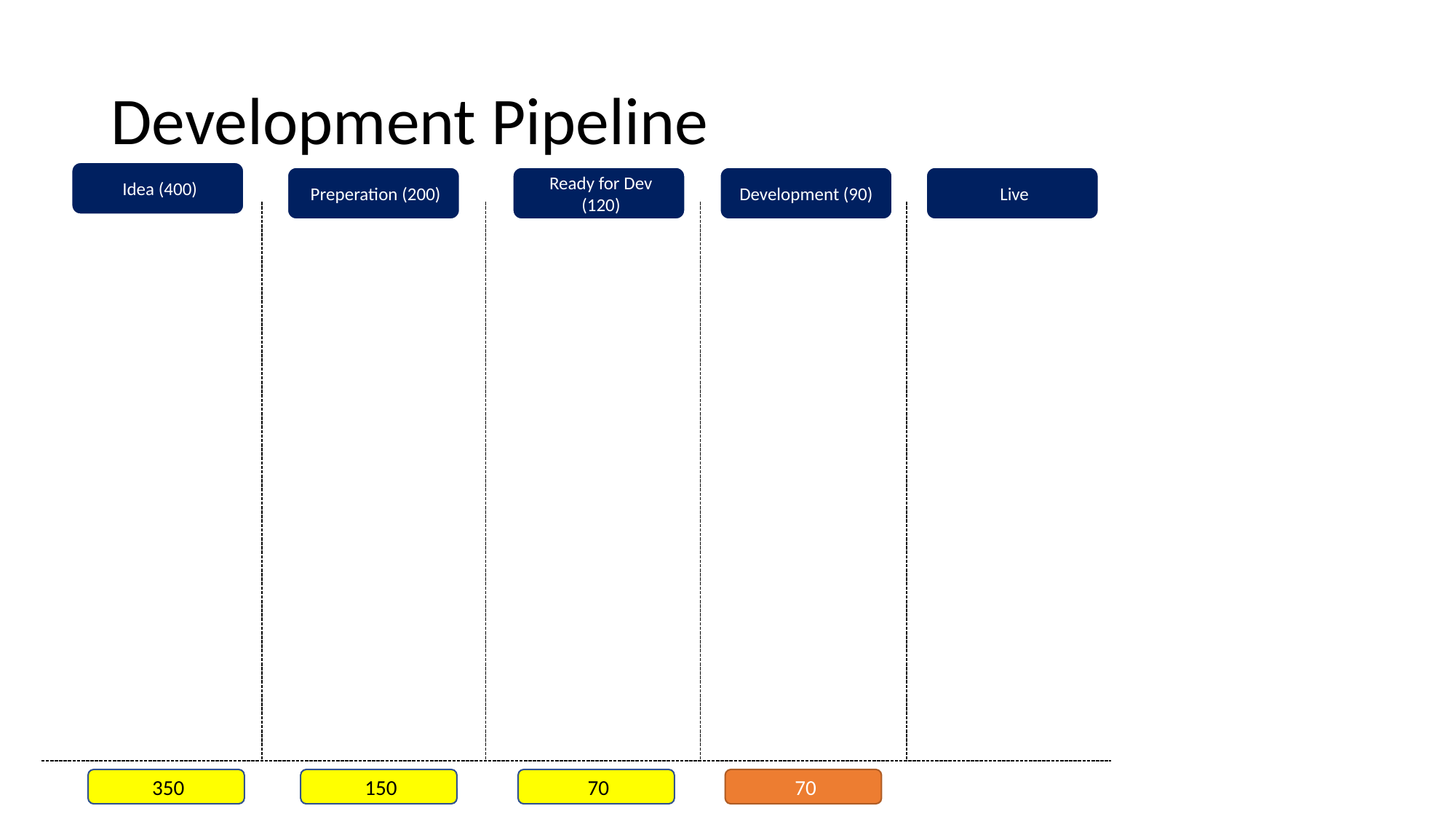

# Development Pipeline
Idea (400)
Preperation (200)
Ready for Dev (120)
Development (90)
Live
350
150
70
70